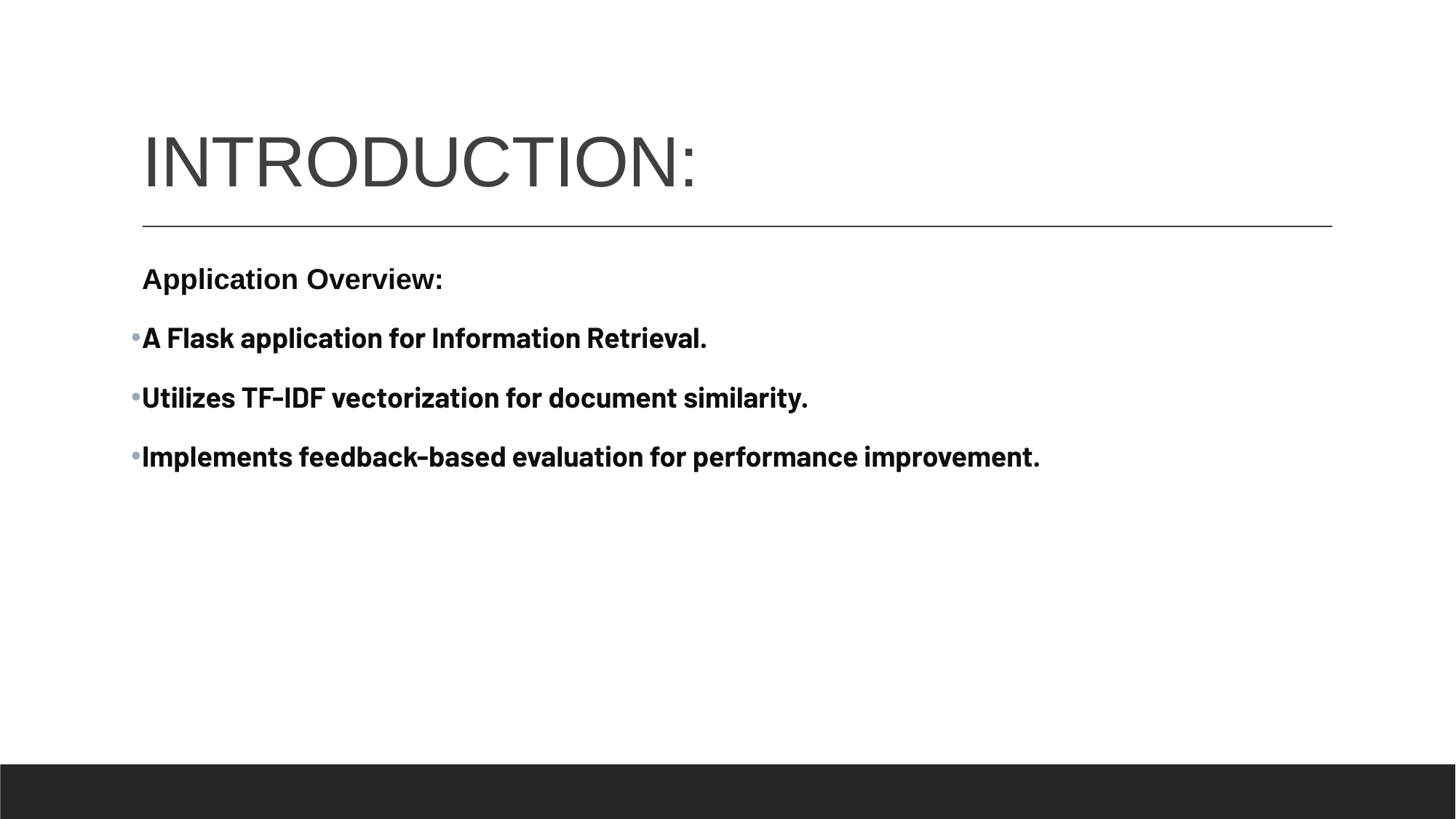

# INTRODUCTION:
Application Overview:
A Flask application for Information Retrieval.
Utilizes TF-IDF vectorization for document similarity.
Implements feedback-based evaluation for performance improvement.